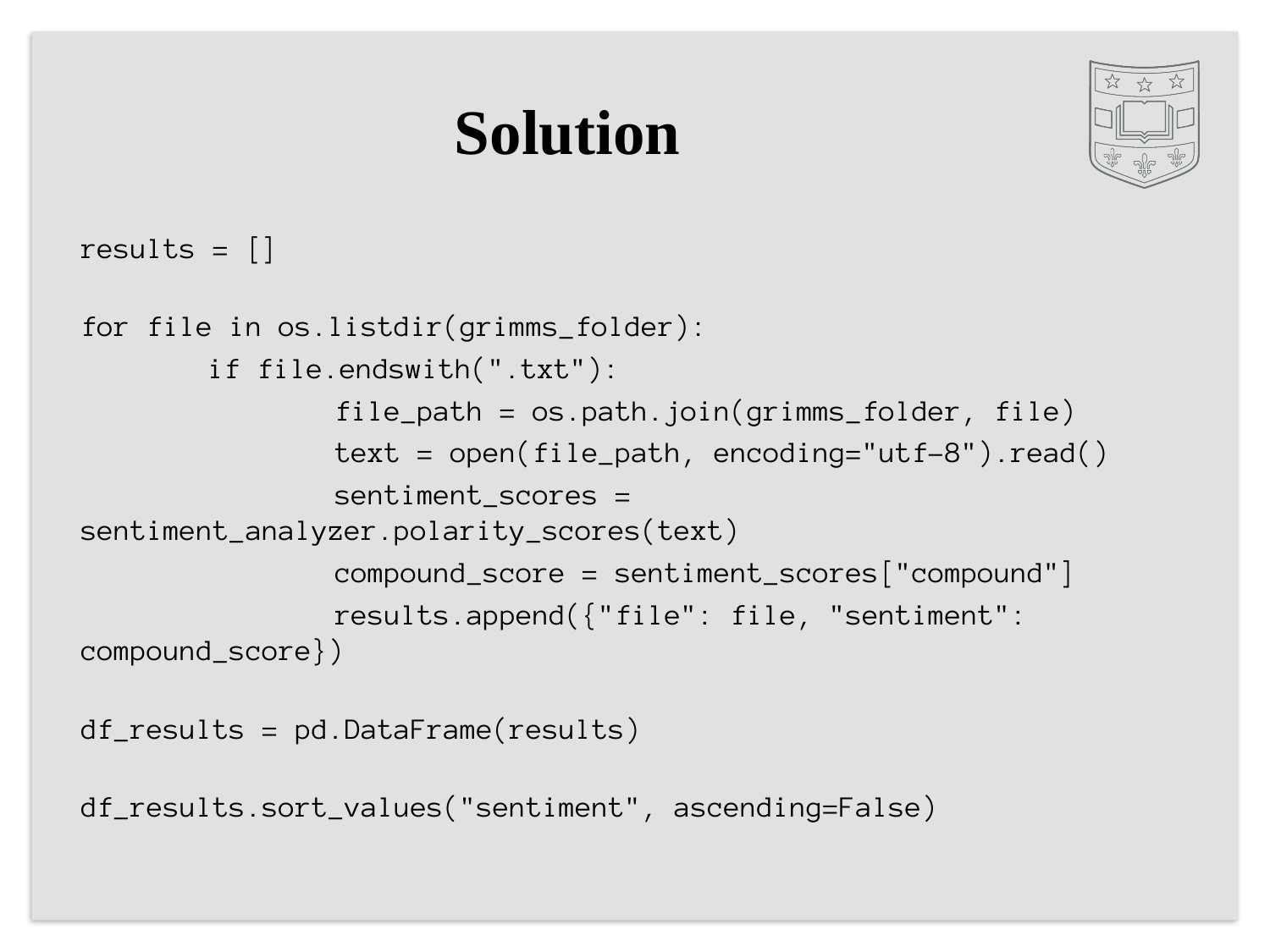

# Solution
results = []
for file in os.listdir(grimms_folder):
	if file.endswith(".txt"):
		file_path = os.path.join(grimms_folder, file)
		text = open(file_path, encoding="utf-8").read()
		sentiment_scores = sentiment_analyzer.polarity_scores(text)
		compound_score = sentiment_scores["compound"]
		results.append({"file": file, "sentiment": compound_score})
df_results = pd.DataFrame(results)
df_results.sort_values("sentiment", ascending=False)